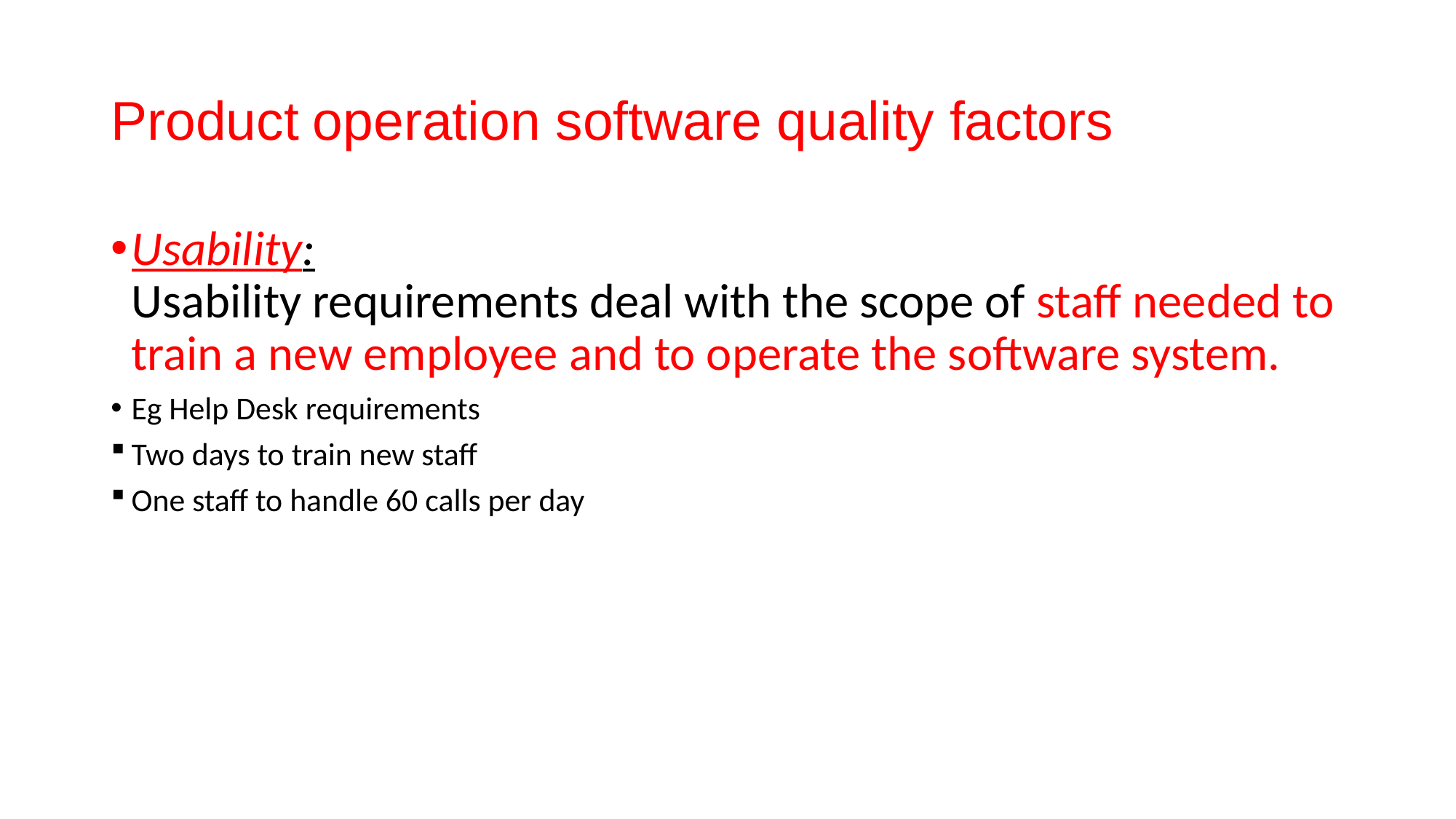

# Product operation software quality factors
Usability:
Usability requirements deal with the scope of staff needed to train a new employee and to operate the software system.
Eg Help Desk requirements
Two days to train new staff
One staff to handle 60 calls per day